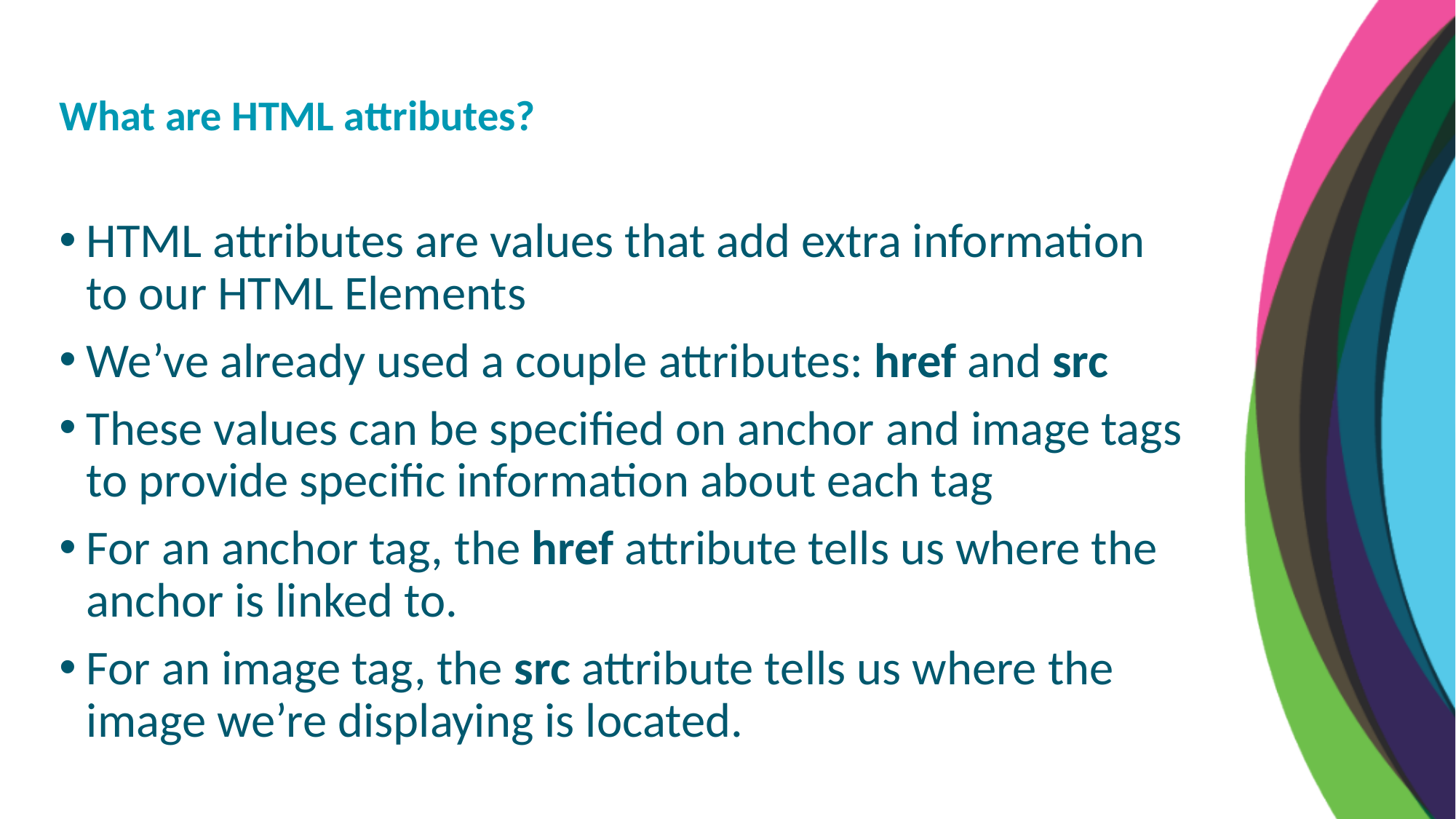

What are HTML attributes?
HTML attributes are values that add extra information to our HTML Elements
We’ve already used a couple attributes: href and src
These values can be specified on anchor and image tags to provide specific information about each tag
For an anchor tag, the href attribute tells us where the anchor is linked to.
For an image tag, the src attribute tells us where the image we’re displaying is located.